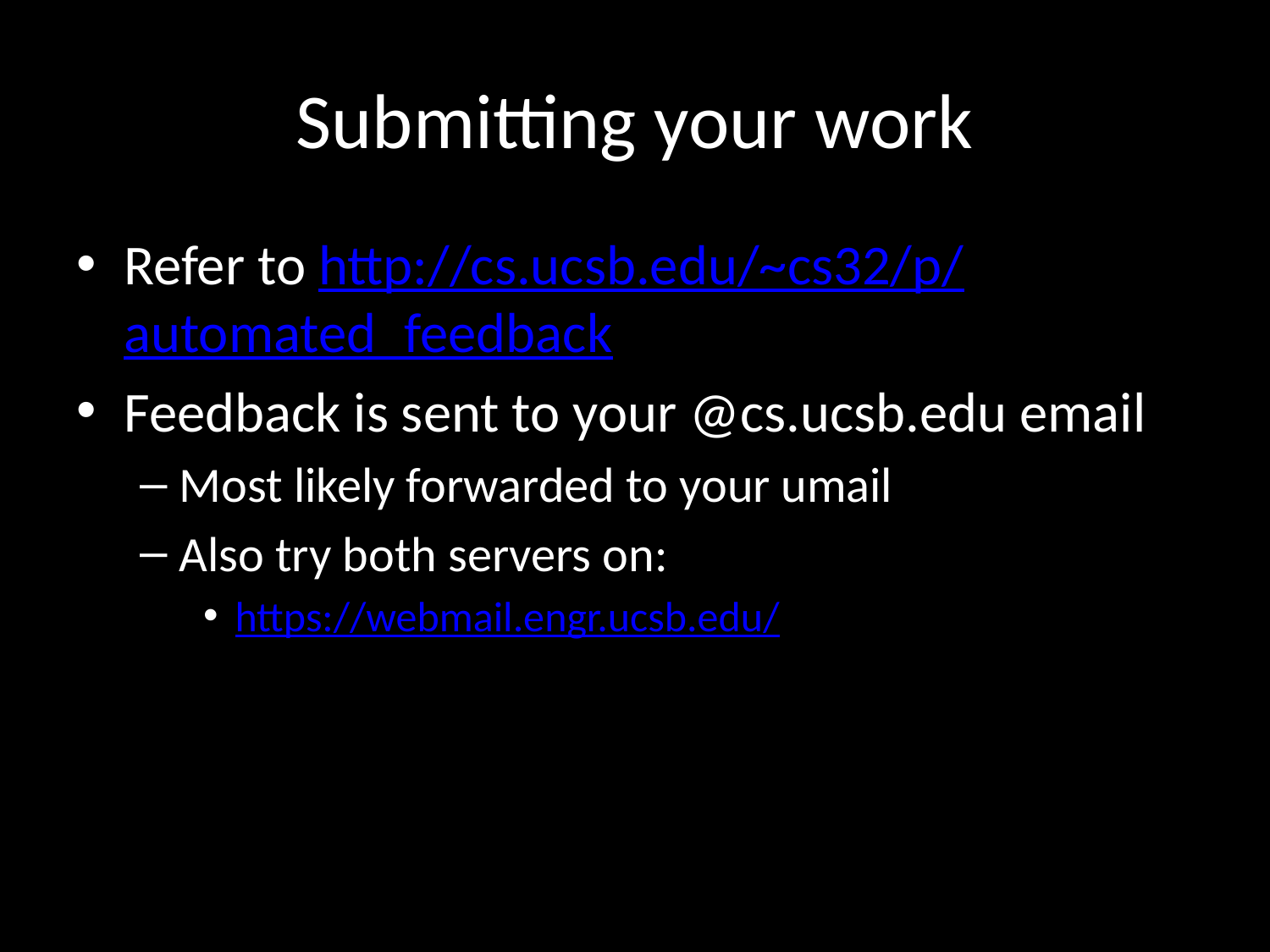

# Submitting your work
Refer to http://cs.ucsb.edu/~cs32/p/automated_feedback
Feedback is sent to your @cs.ucsb.edu email
Most likely forwarded to your umail
Also try both servers on:
https://webmail.engr.ucsb.edu/